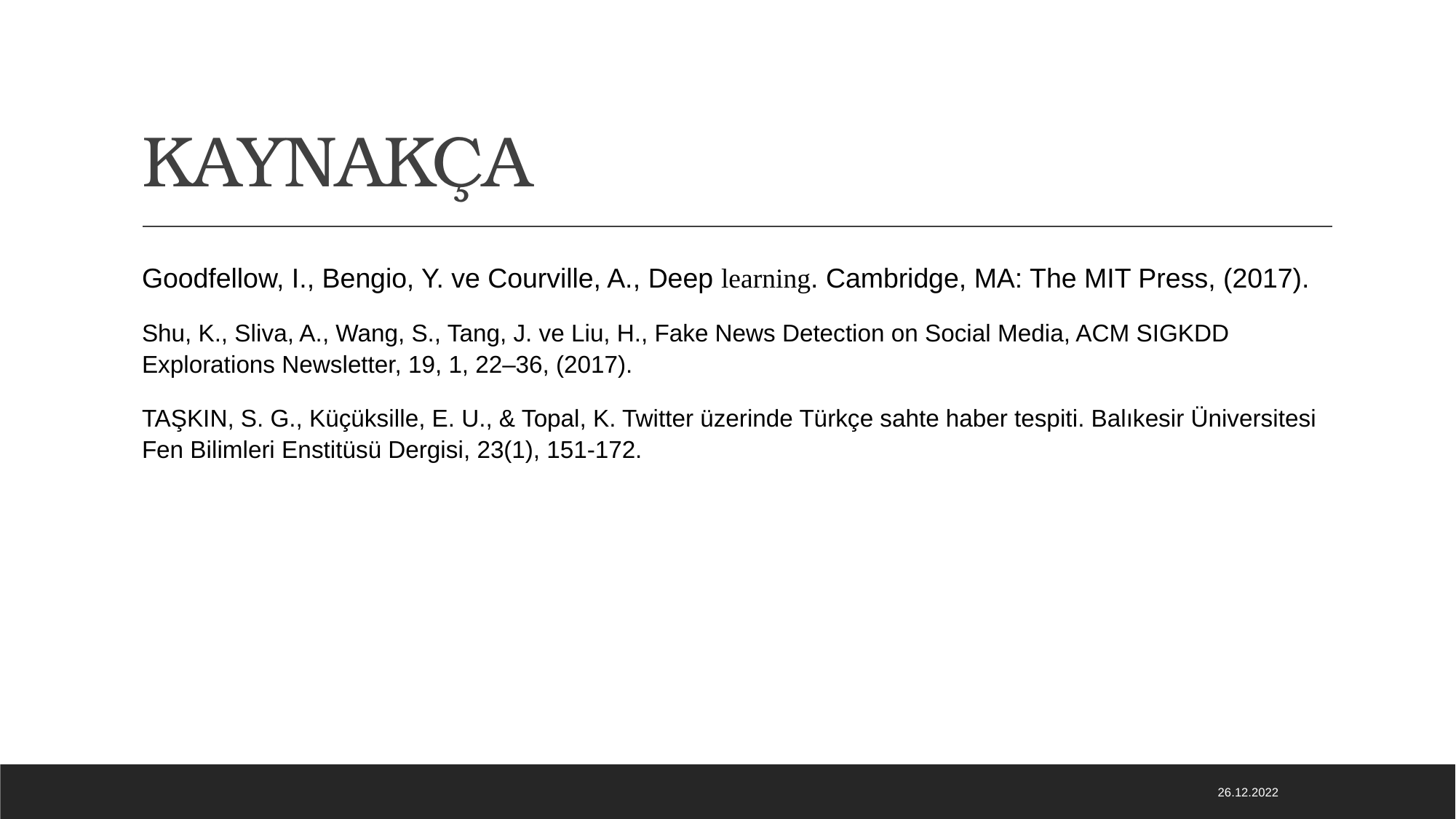

# KAYNAKÇA
Goodfellow, I., Bengio, Y. ve Courville, A., Deep learning. Cambridge, MA: The MIT Press, (2017).
Shu, K., Sliva, A., Wang, S., Tang, J. ve Liu, H., Fake News Detection on Social Media, ACM SIGKDD Explorations Newsletter, 19, 1, 22–36, (2017).
TAŞKIN, S. G., Küçüksille, E. U., & Topal, K. Twitter üzerinde Türkçe sahte haber tespiti. Balıkesir Üniversitesi Fen Bilimleri Enstitüsü Dergisi, 23(1), 151-172.

26.12.2022